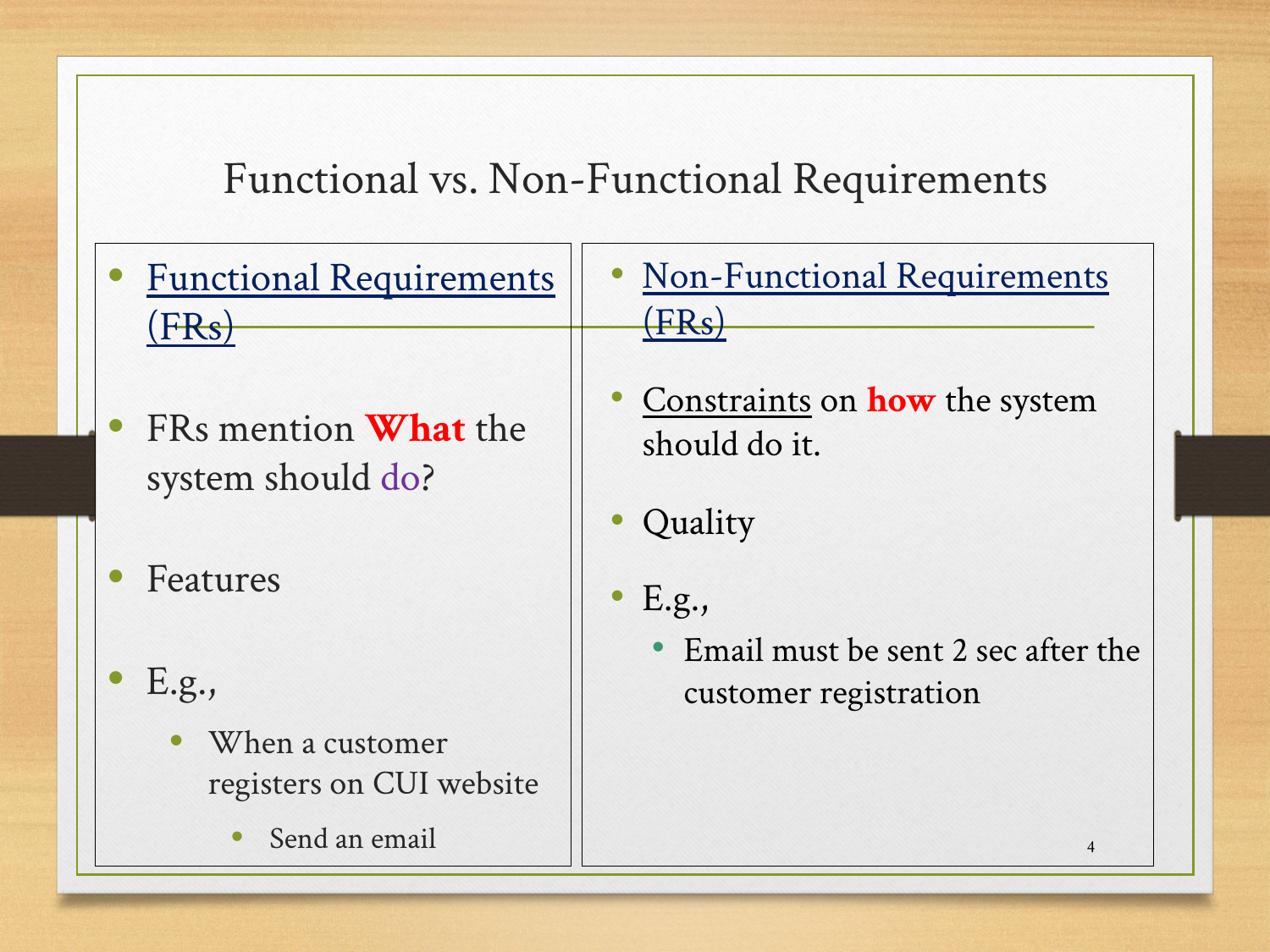

# Functional vs. Non-Functional Requirements
Functional Requirements (FRs)

FRs mention What the system should do?

Features

E.g.,
When a customer registers on CUI website
Send an email
Non-Functional Requirements (FRs)

Constraints on how the system should do it.

Quality

E.g.,
Email must be sent 2 sec after the customer registration

4